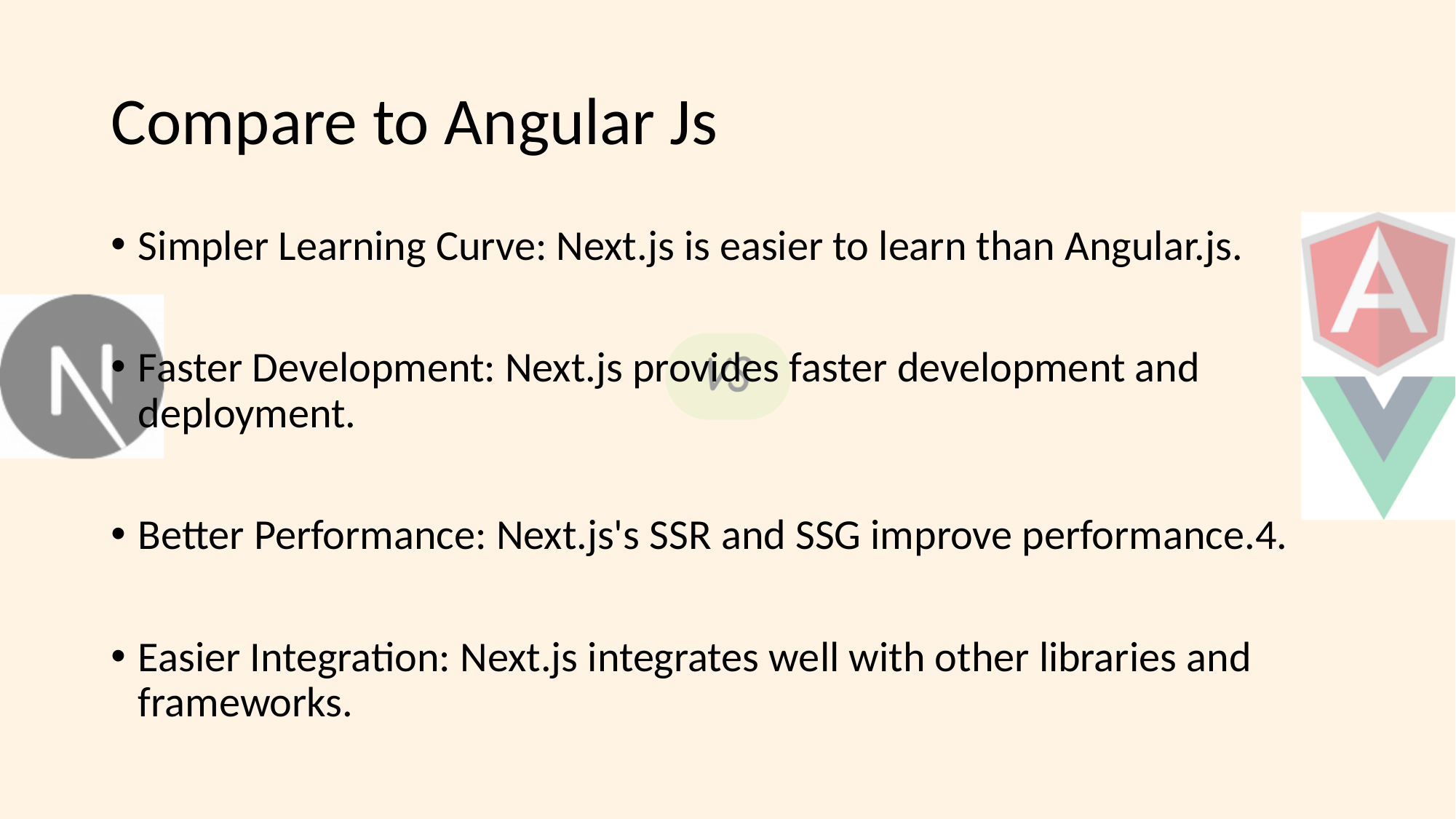

# Compare to Angular Js
Simpler Learning Curve: Next.js is easier to learn than Angular.js.

Faster Development: Next.js provides faster development and deployment.

Better Performance: Next.js's SSR and SSG improve performance.4.

Easier Integration: Next.js integrates well with other libraries and frameworks.